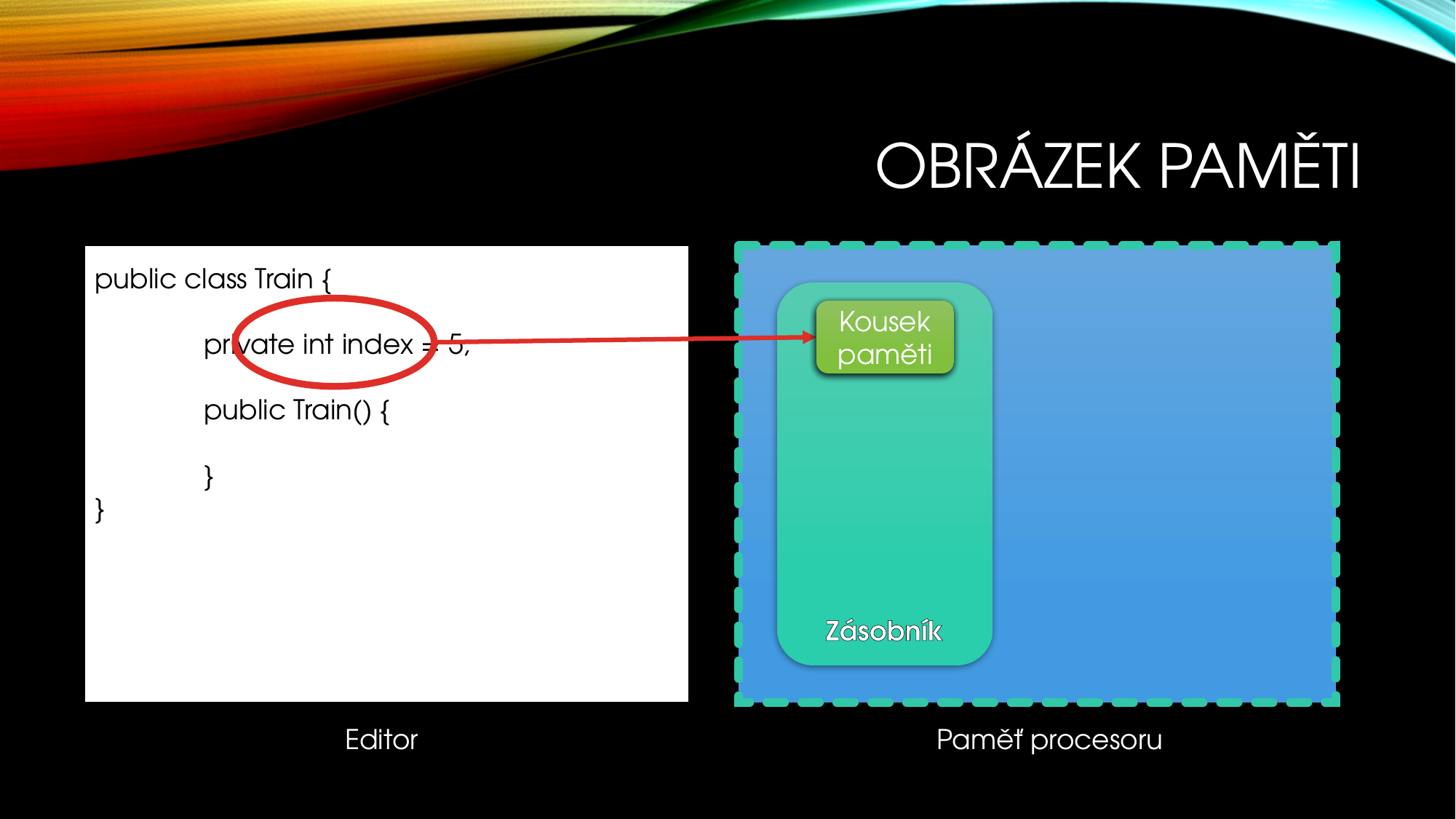

# Obrázek paměti
public class Train {

	private int index = 5;

	public Train() {

	}
}

5
int
Kousek paměti
Zásobník
Editor
Paměť procesoru